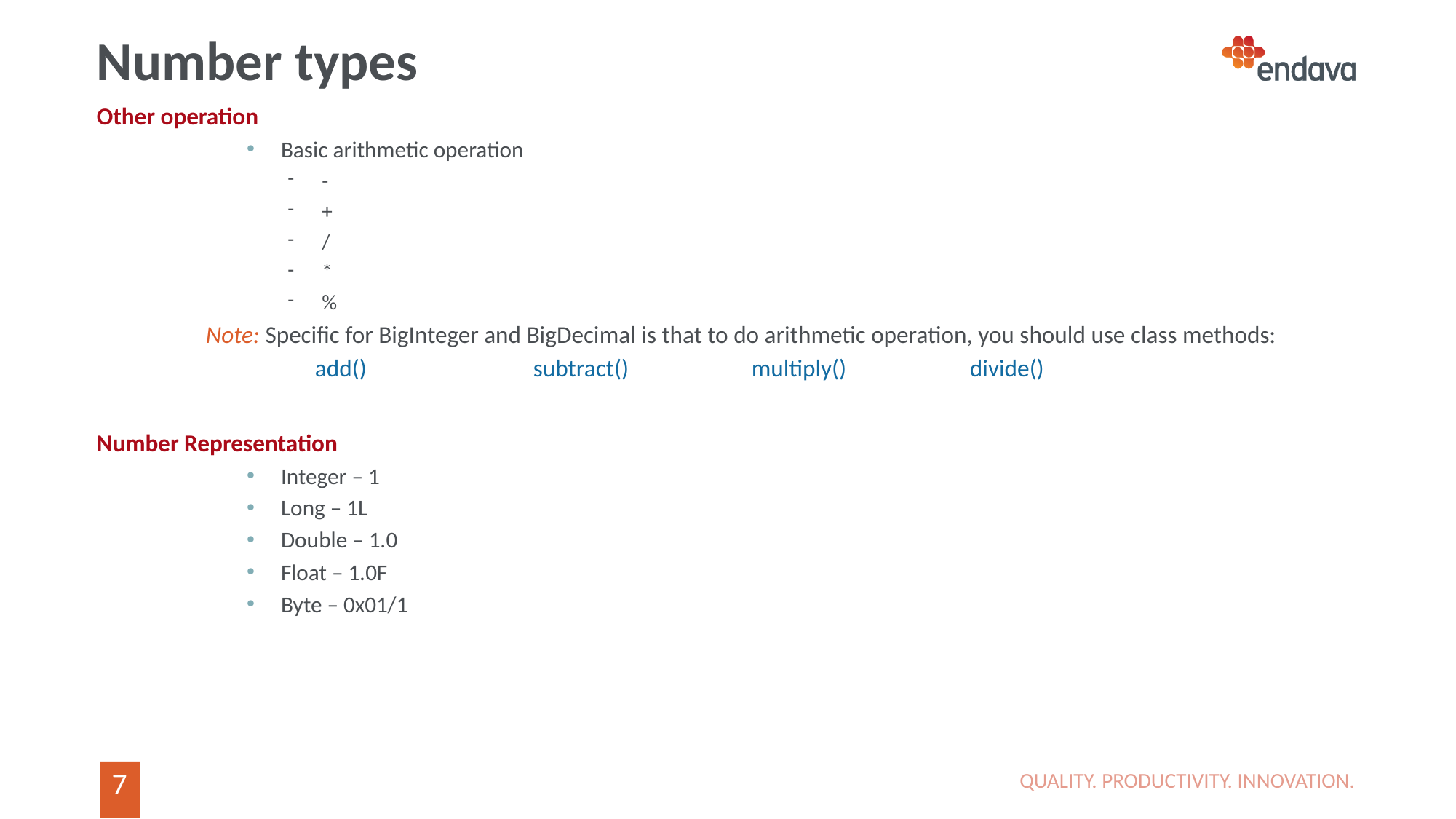

# Number types
Other operation
Basic arithmetic operation
-
+
/
*
%
	Note: Specific for BigInteger and BigDecimal is that to do arithmetic operation, you should use class methods:
		add() 		subtract()		multiply() 		divide()

Number Representation
Integer – 1
Long – 1L
Double – 1.0
Float – 1.0F
Byte – 0x01/1

QUALITY. PRODUCTIVITY. INNOVATION.